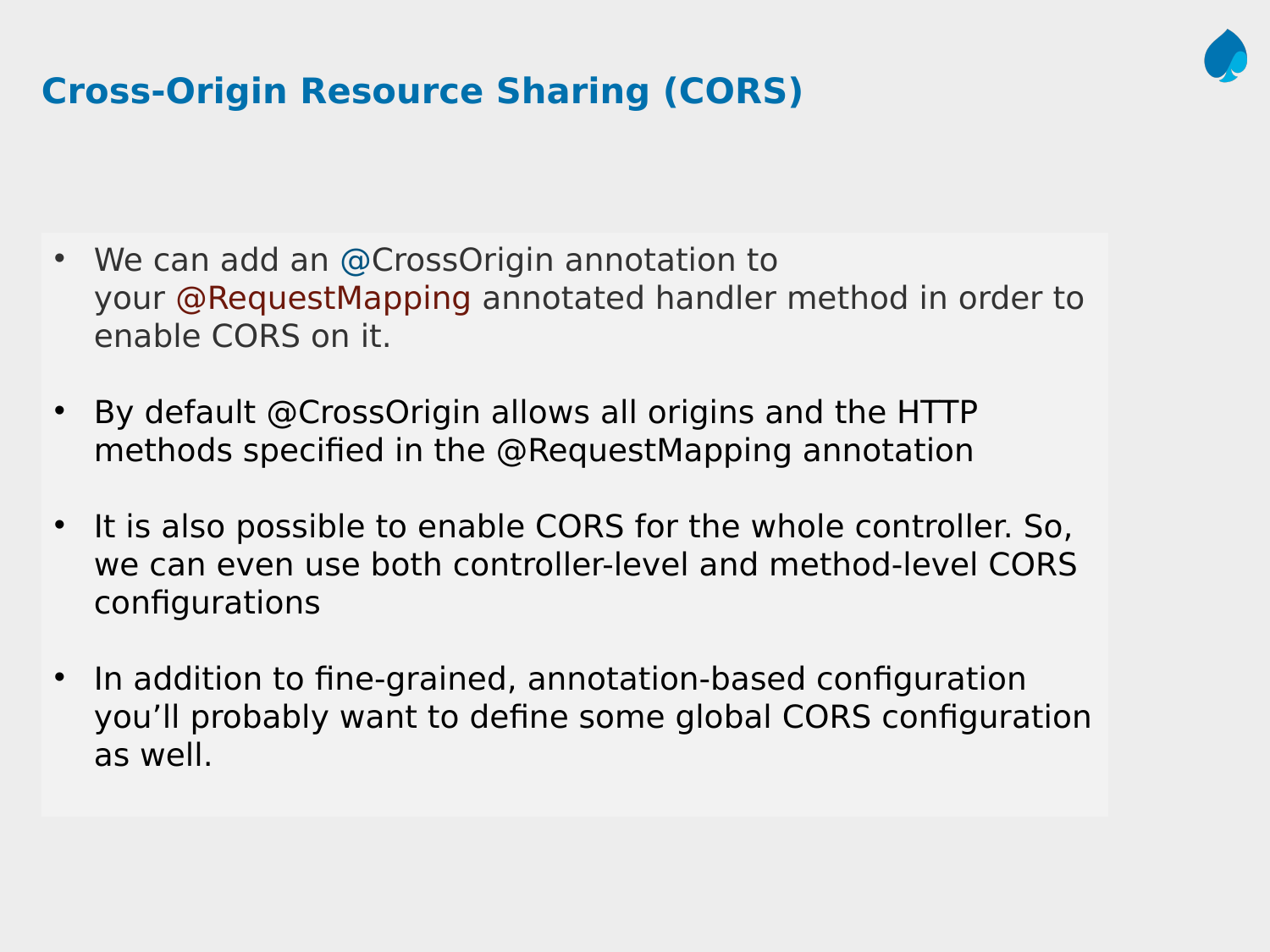

# Cross-Origin Resource Sharing (CORS)
We can add an @CrossOrigin annotation to your @RequestMapping annotated handler method in order to enable CORS on it.

By default @CrossOrigin allows all origins and the HTTP methods specified in the @RequestMapping annotation

It is also possible to enable CORS for the whole controller. So, we can even use both controller-level and method-level CORS configurations

In addition to fine-grained, annotation-based configuration you’ll probably want to define some global CORS configuration as well.